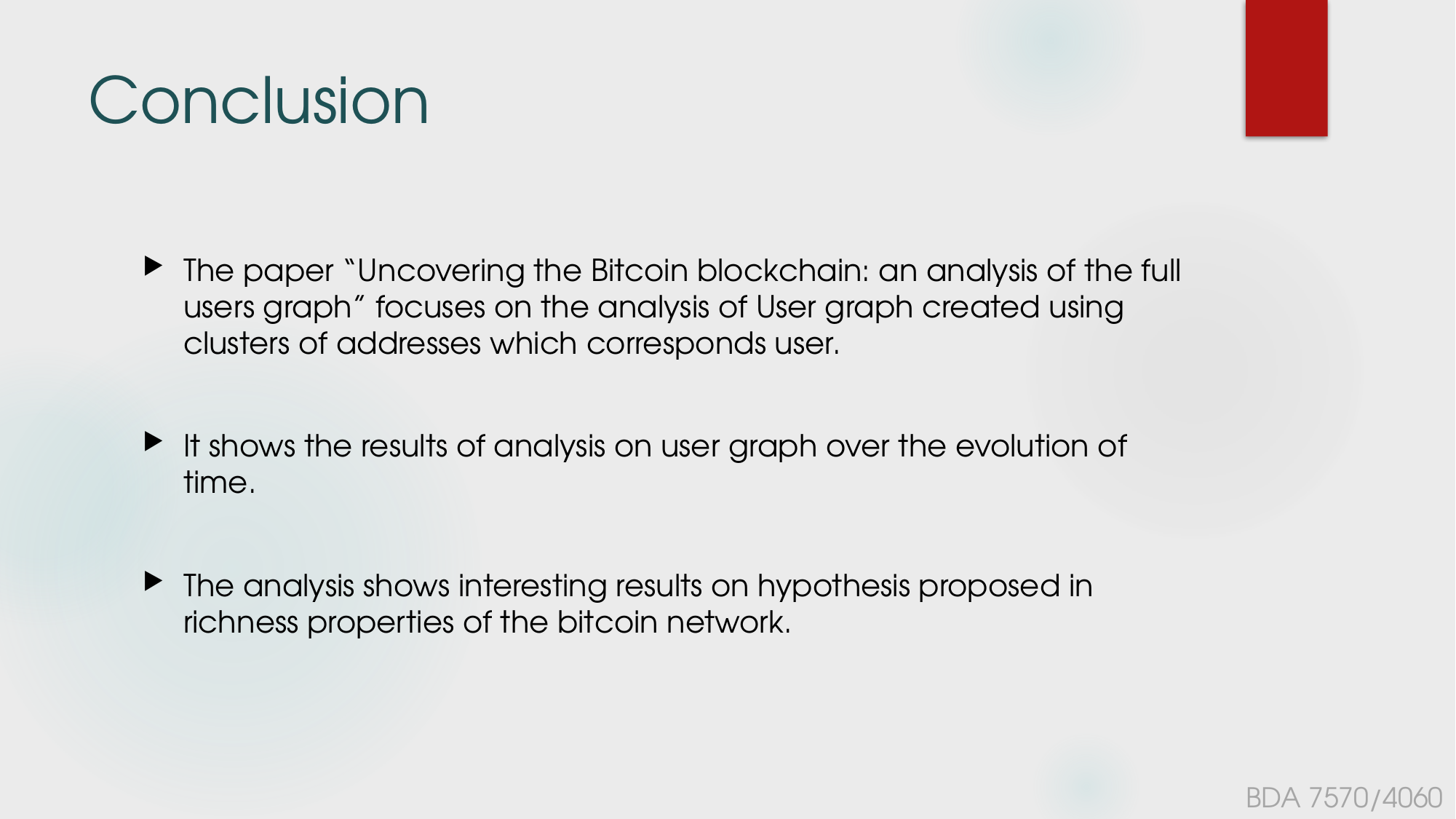

# Conclusion
The paper “Uncovering the Bitcoin blockchain: an analysis of the full users graph” focuses on the analysis of User graph created using clusters of addresses which corresponds user.

It shows the results of analysis on user graph over the evolution of time.

The analysis shows interesting results on hypothesis proposed in richness properties of the bitcoin network.
BDA 7570/4060